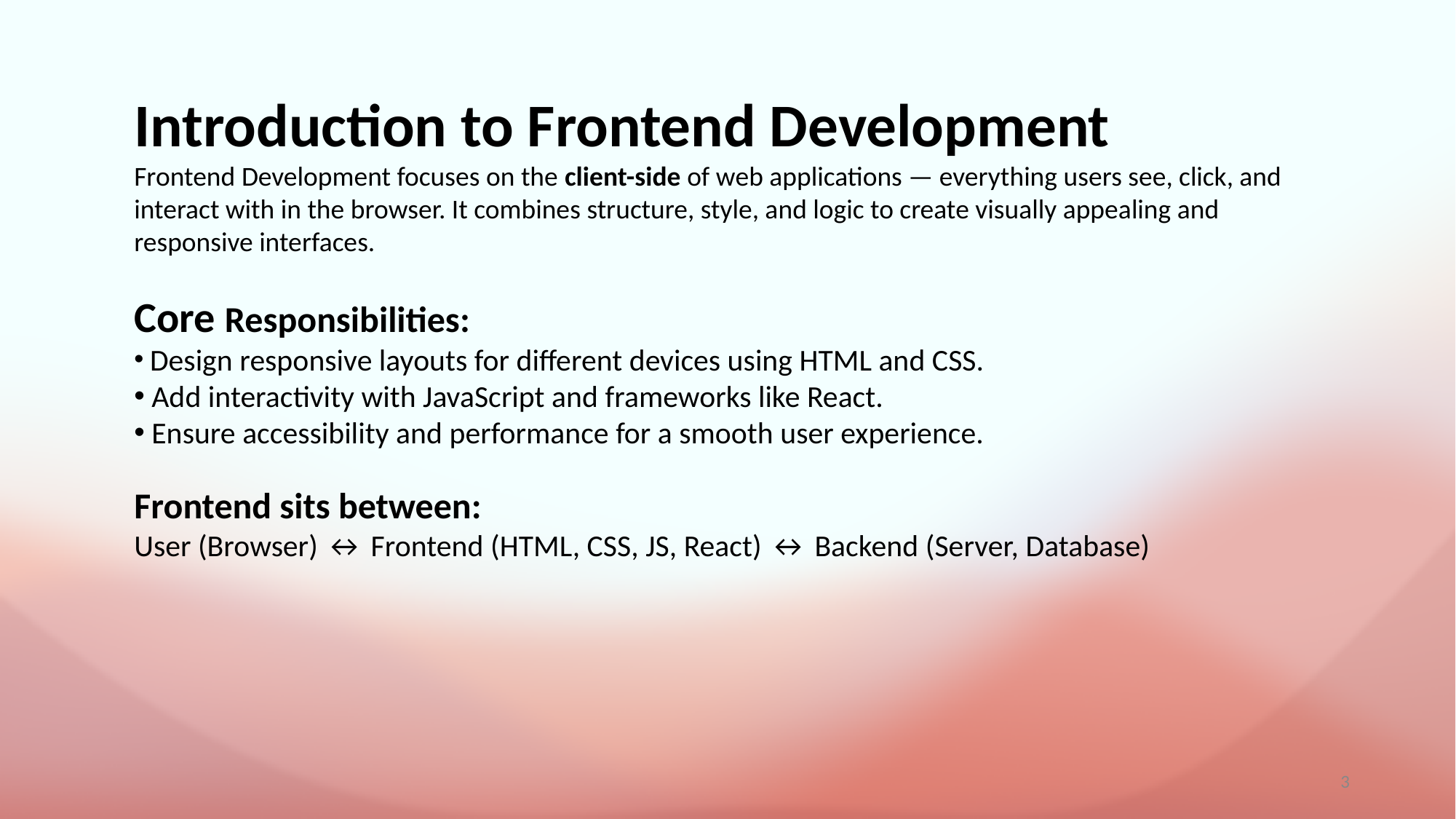

Introduction to Frontend Development
Frontend Development focuses on the client-side of web applications — everything users see, click, and interact with in the browser. It combines structure, style, and logic to create visually appealing and responsive interfaces.

Core Responsibilities:
 Design responsive layouts for different devices using HTML and CSS.
 Add interactivity with JavaScript and frameworks like React.
 Ensure accessibility and performance for a smooth user experience.

Frontend sits between:
User (Browser) ↔ Frontend (HTML, CSS, JS, React) ↔ Backend (Server, Database)
3